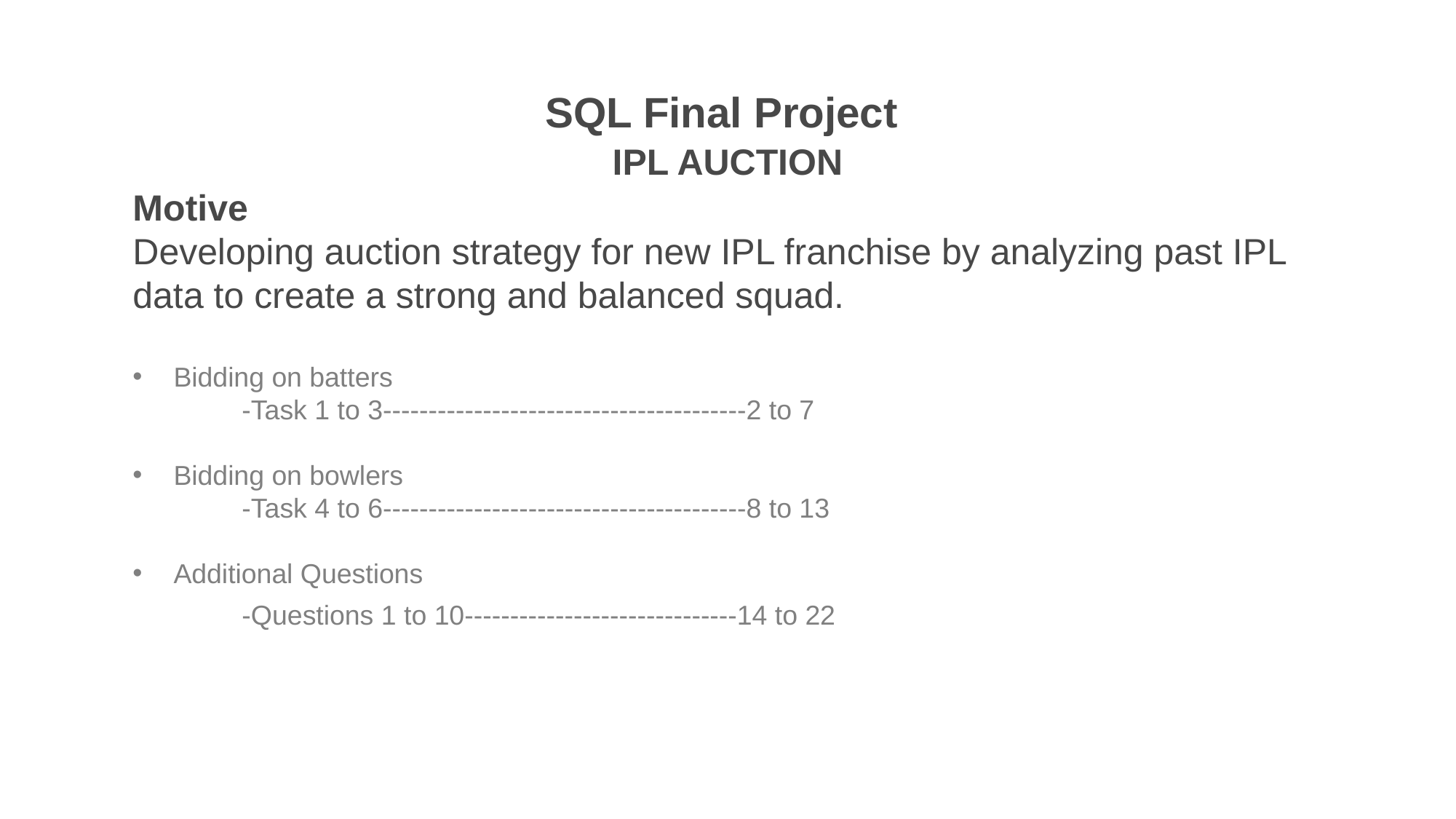

SQL Final Project

IPL AUCTION

Motive
Developing auction strategy for new IPL franchise by analyzing past IPL data to create a strong and balanced squad.

Bidding on batters
	-Task 1 to 3----------------------------------------2 to 7

Bidding on bowlers
	-Task 4 to 6----------------------------------------8 to 13

Additional Questions
	-Questions 1 to 10------------------------------14 to 22